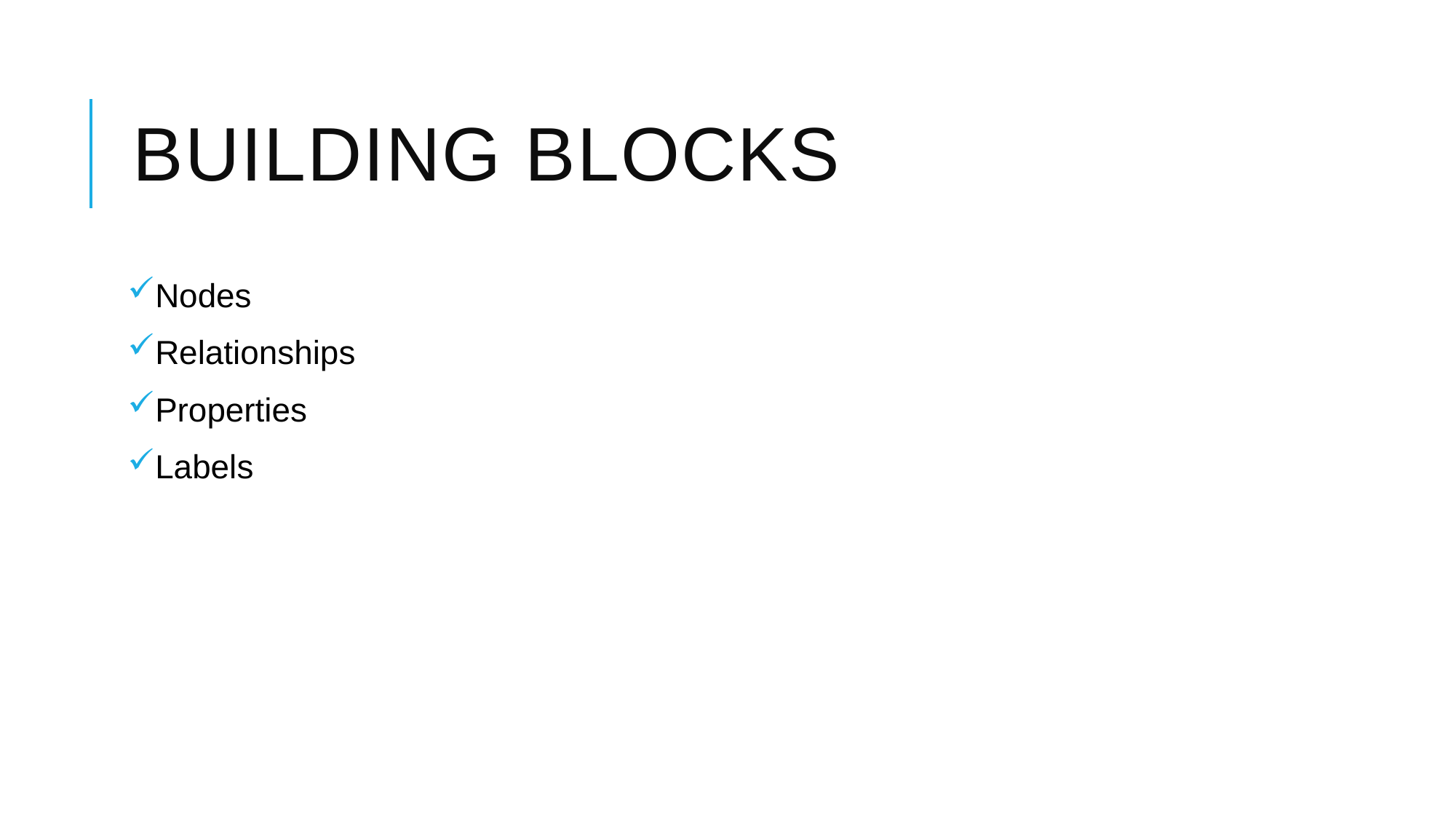

# Building blocks
Nodes
Relationships
Properties
Labels